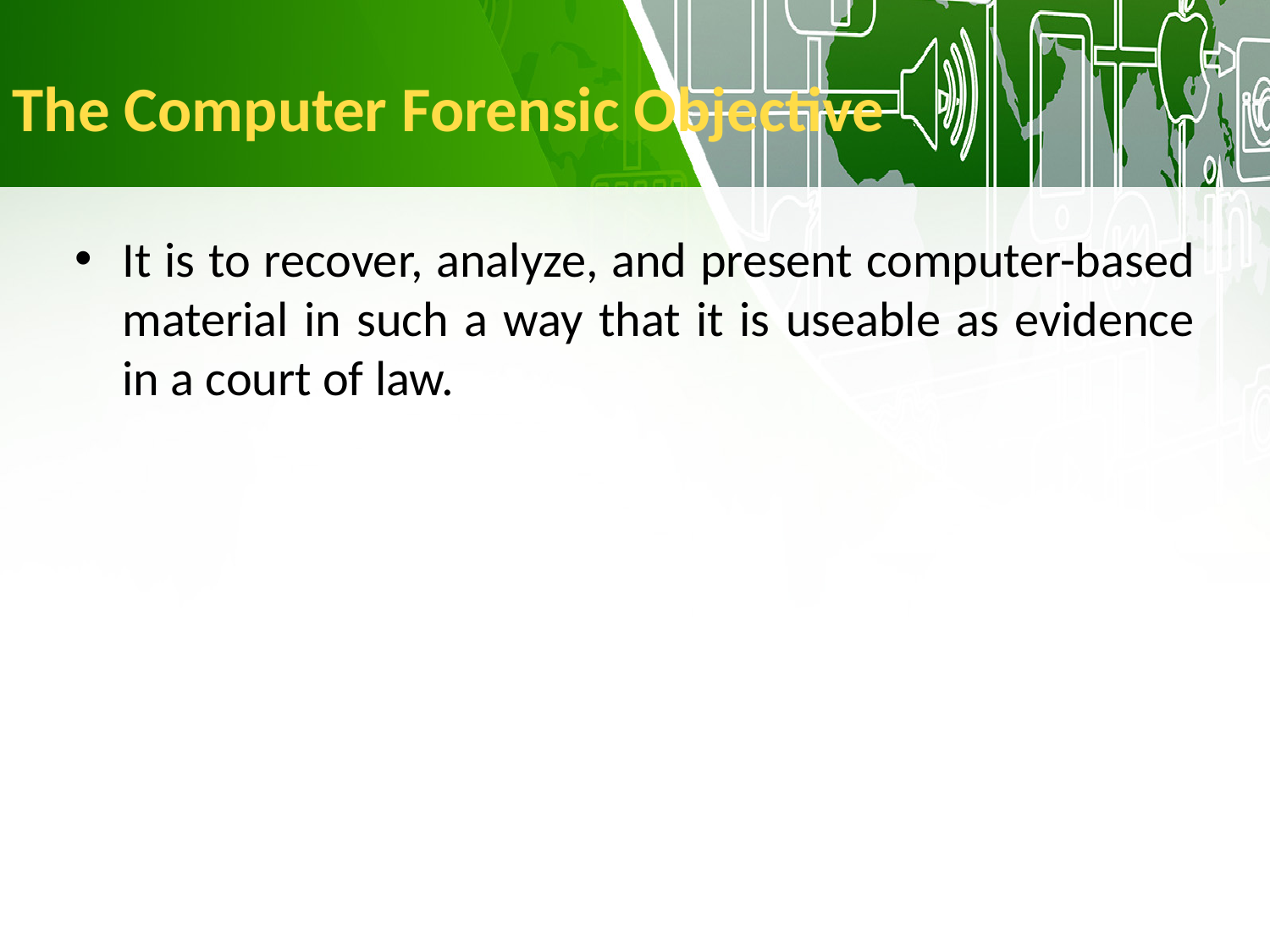

The Computer Forensic Objective
It is to recover, analyze, and present computer-based material in such a way that it is useable as evidence in a court of law.